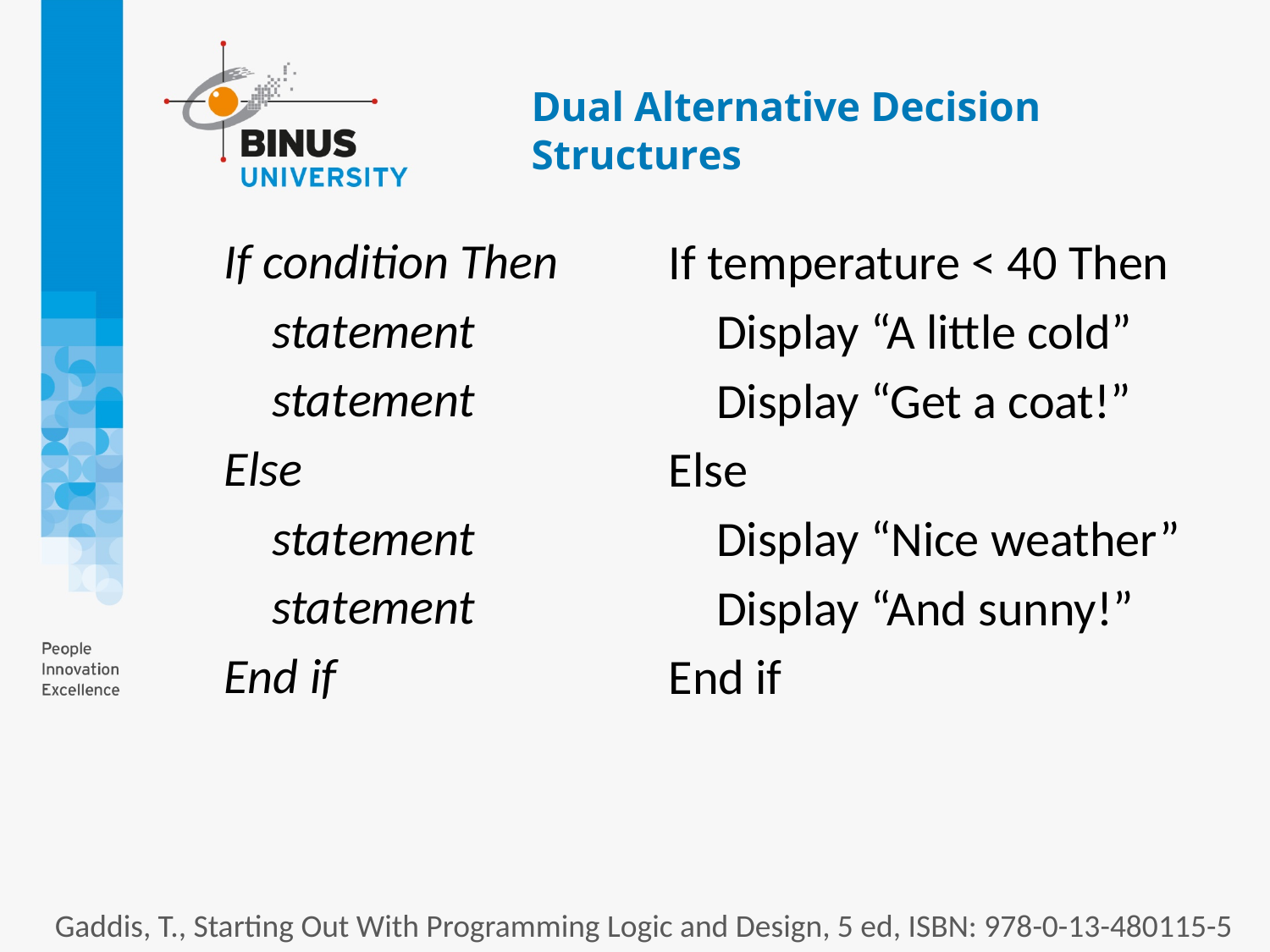

# Dual Alternative Decision Structures
If condition Then
	statement
	statement
Else
	statement
	statement
End if
If temperature < 40 Then
	Display “A little cold”
	Display “Get a coat!”
Else
	Display “Nice weather”
	Display “And sunny!”
End if
Gaddis, T., Starting Out With Programming Logic and Design, 5 ed, ISBN: 978-0-13-480115-5